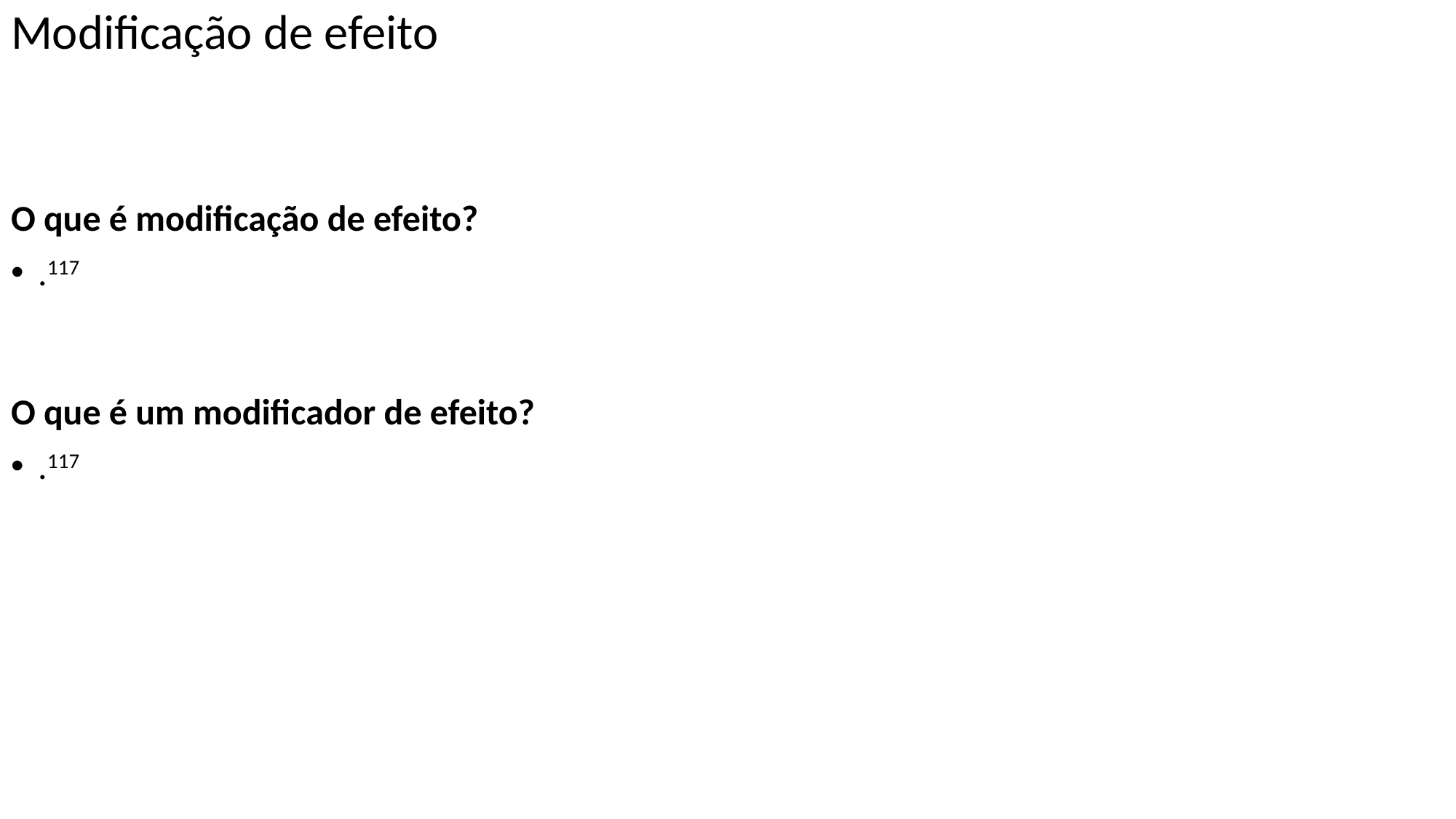

# Modificação de efeito

O que é modificação de efeito?
.117

O que é um modificador de efeito?
.117